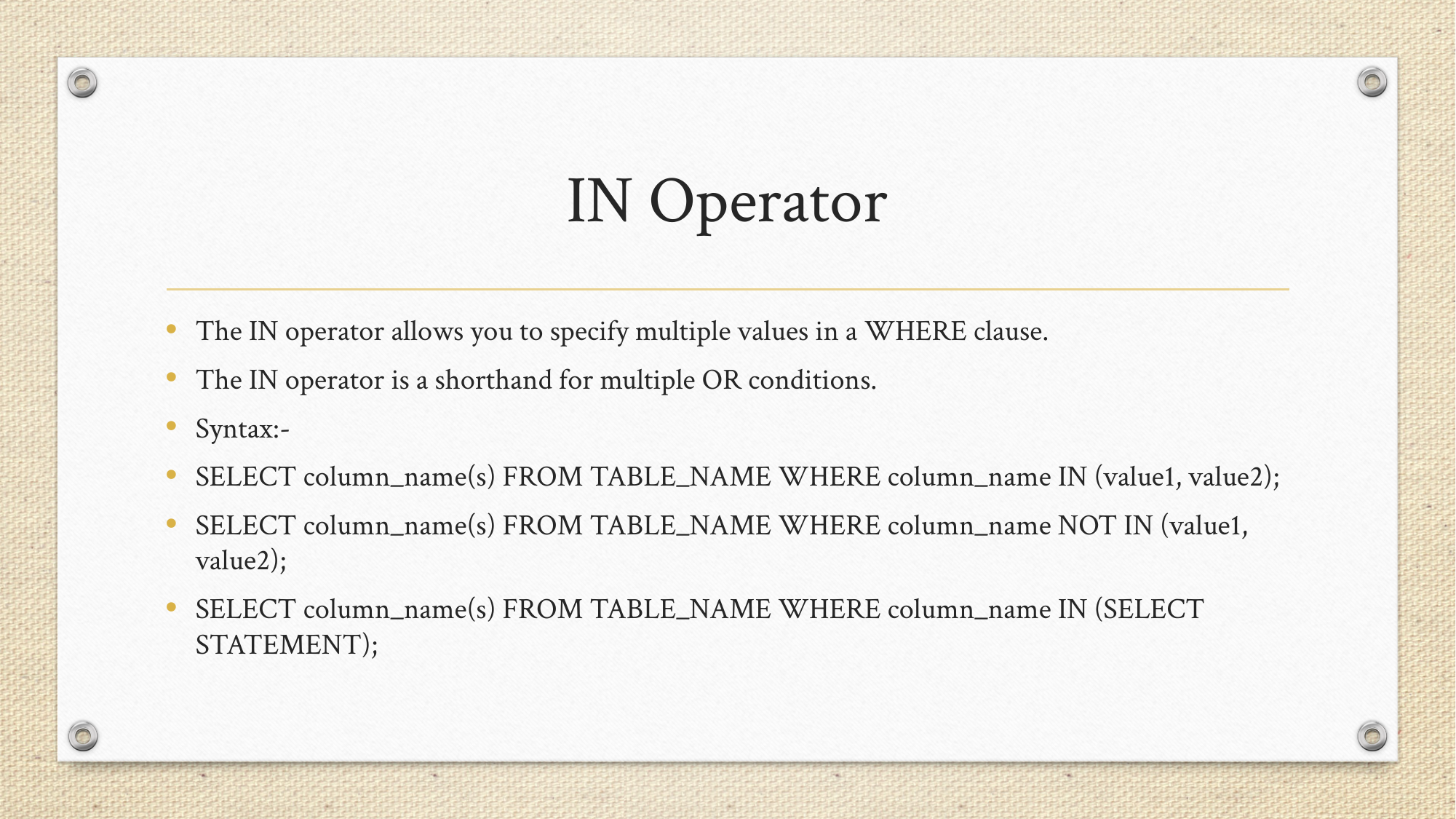

# IN Operator
The IN operator allows you to specify multiple values in a WHERE clause.
The IN operator is a shorthand for multiple OR conditions.
Syntax:-
SELECT column_name(s) FROM TABLE_NAME WHERE column_name IN (value1, value2);
SELECT column_name(s) FROM TABLE_NAME WHERE column_name NOT IN (value1, value2);
SELECT column_name(s) FROM TABLE_NAME WHERE column_name IN (SELECT STATEMENT);